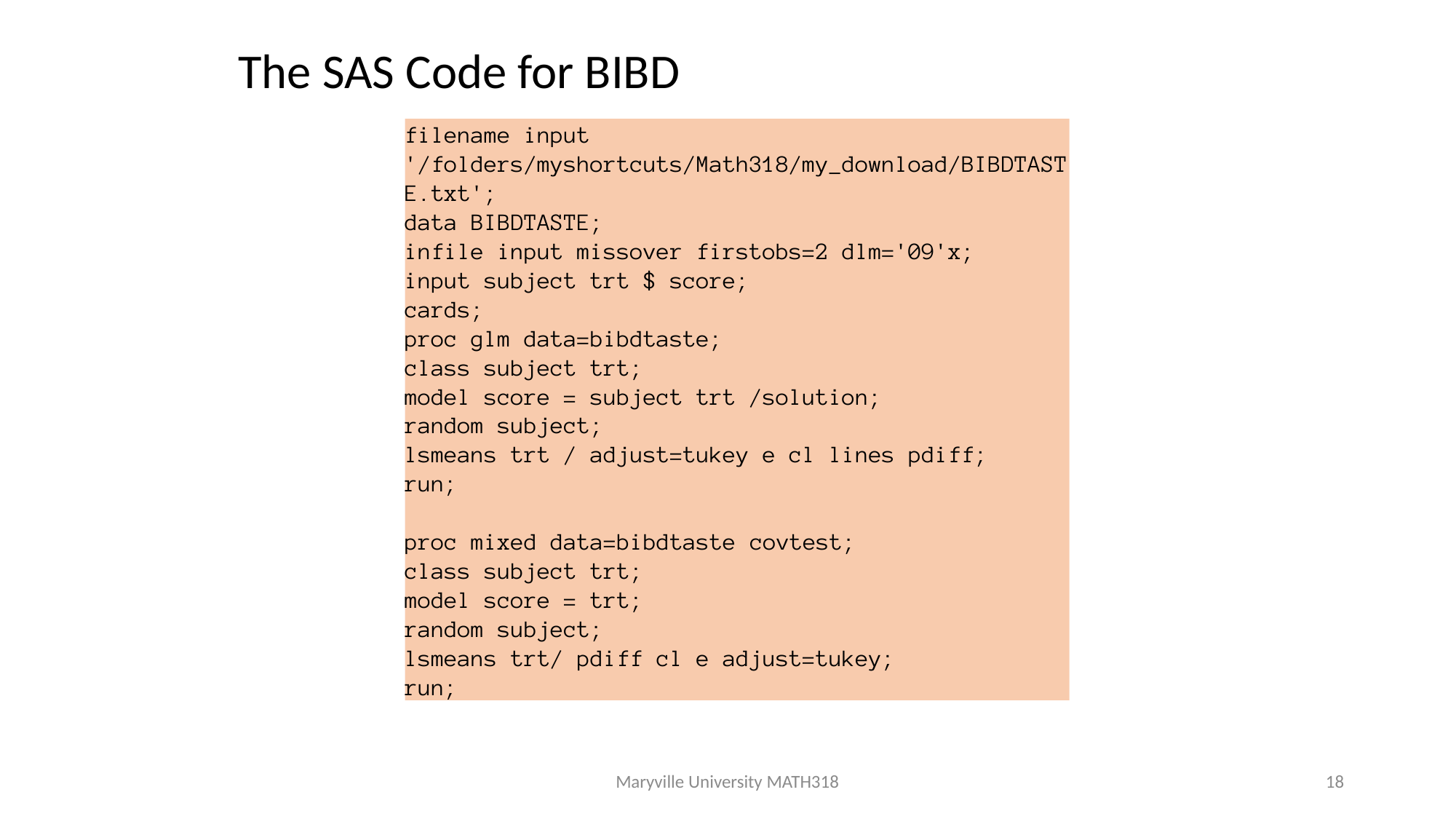

# The SAS Code for BIBD
filename input
'/folders/myshortcuts/Math318/my_download/BIBDTASTE.txt';
data BIBDTASTE;
infile input missover firstobs=2 dlm='09'x;
input subject trt $ score;
cards;
proc glm data=bibdtaste;
class subject trt;
model score = subject trt /solution;
random subject;
lsmeans trt / adjust=tukey e cl lines pdiff;
run;
proc mixed data=bibdtaste covtest;
class subject trt;
model score = trt;
random subject;
lsmeans trt/ pdiff cl e adjust=tukey;
run;
Maryville University MATH318
18